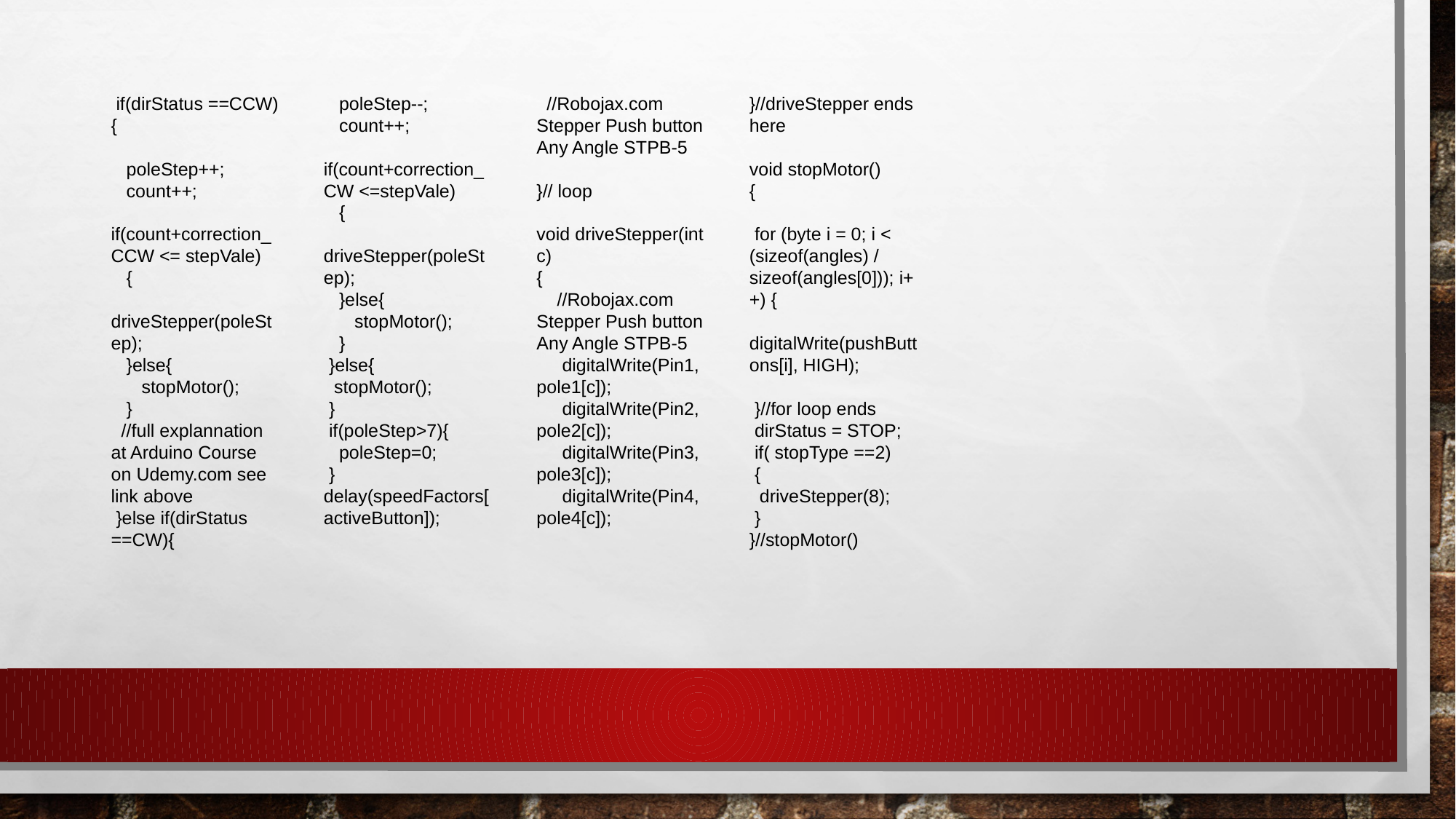

if(dirStatus ==CCW){

   poleStep++;
   count++;
   if(count+correction_CCW <= stepVale)
   {
    driveStepper(poleStep);
   }else{
      stopMotor();
   }
  //full explannation at Arduino Course on Udemy.com see link above
 }else if(dirStatus ==CW){
   poleStep--;
   count++;
   if(count+correction_CW <=stepVale)
   {
    driveStepper(poleStep);
   }else{
      stopMotor();
   }
 }else{
  stopMotor();
 }
 if(poleStep>7){
   poleStep=0;
 }
delay(speedFactors[activeButton]);

  //Robojax.com Stepper Push button Any Angle STPB-5

}// loop

void driveStepper(int c)
{
    //Robojax.com Stepper Push button Any Angle STPB-5
     digitalWrite(Pin1, pole1[c]);
     digitalWrite(Pin2, pole2[c]);
     digitalWrite(Pin3, pole3[c]);
     digitalWrite(Pin4, pole4[c]);

}//driveStepper ends here

void stopMotor()
{

 for (byte i = 0; i < (sizeof(angles) / sizeof(angles[0])); i++) {
    digitalWrite(pushButtons[i], HIGH);

 }//for loop ends
 dirStatus = STOP;
 if( stopType ==2)
 {
  driveStepper(8);
 }
}//stopMotor()